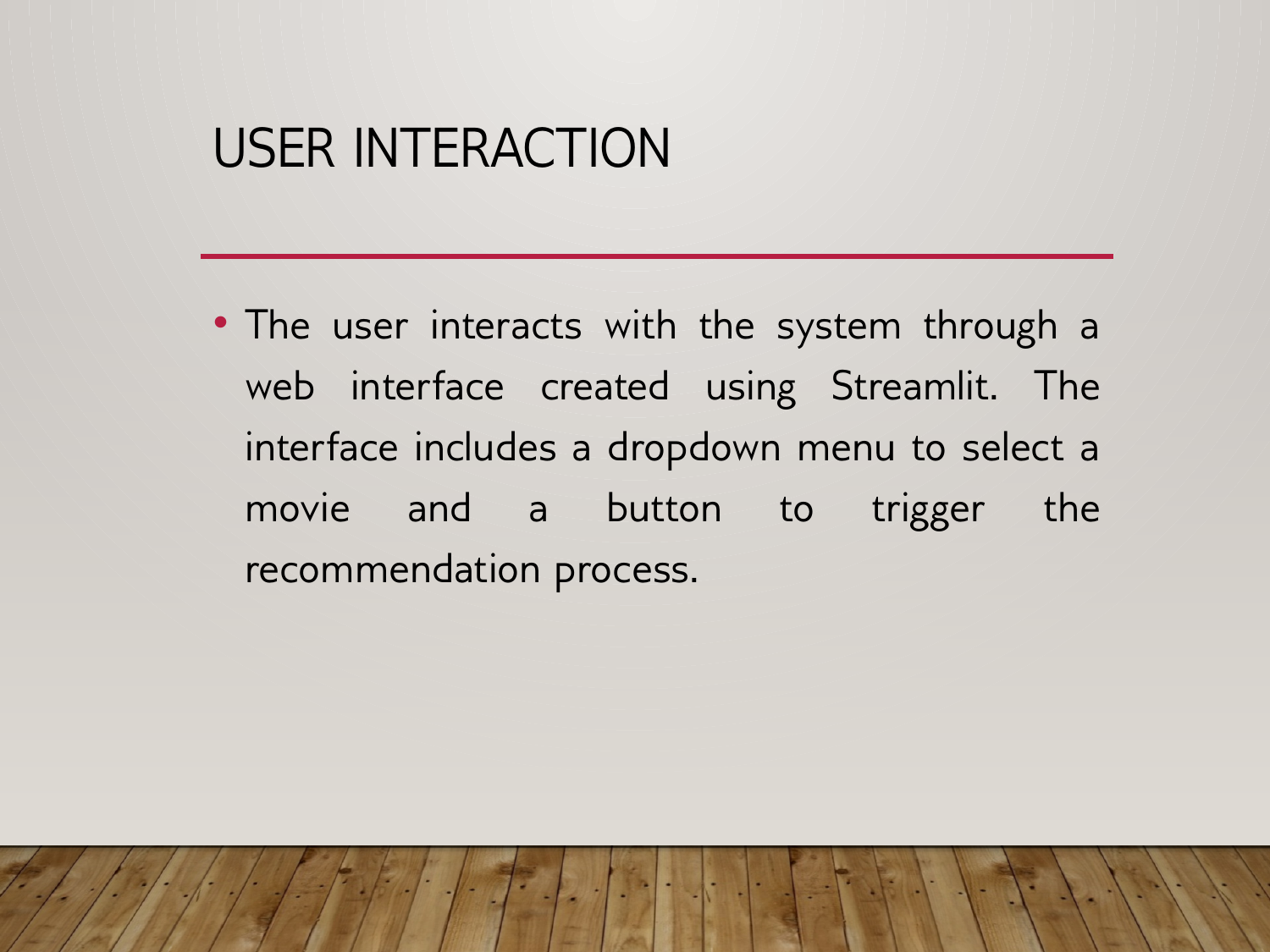

# User Interaction
The user interacts with the system through a web interface created using Streamlit. The interface includes a dropdown menu to select a movie and a button to trigger the recommendation process.